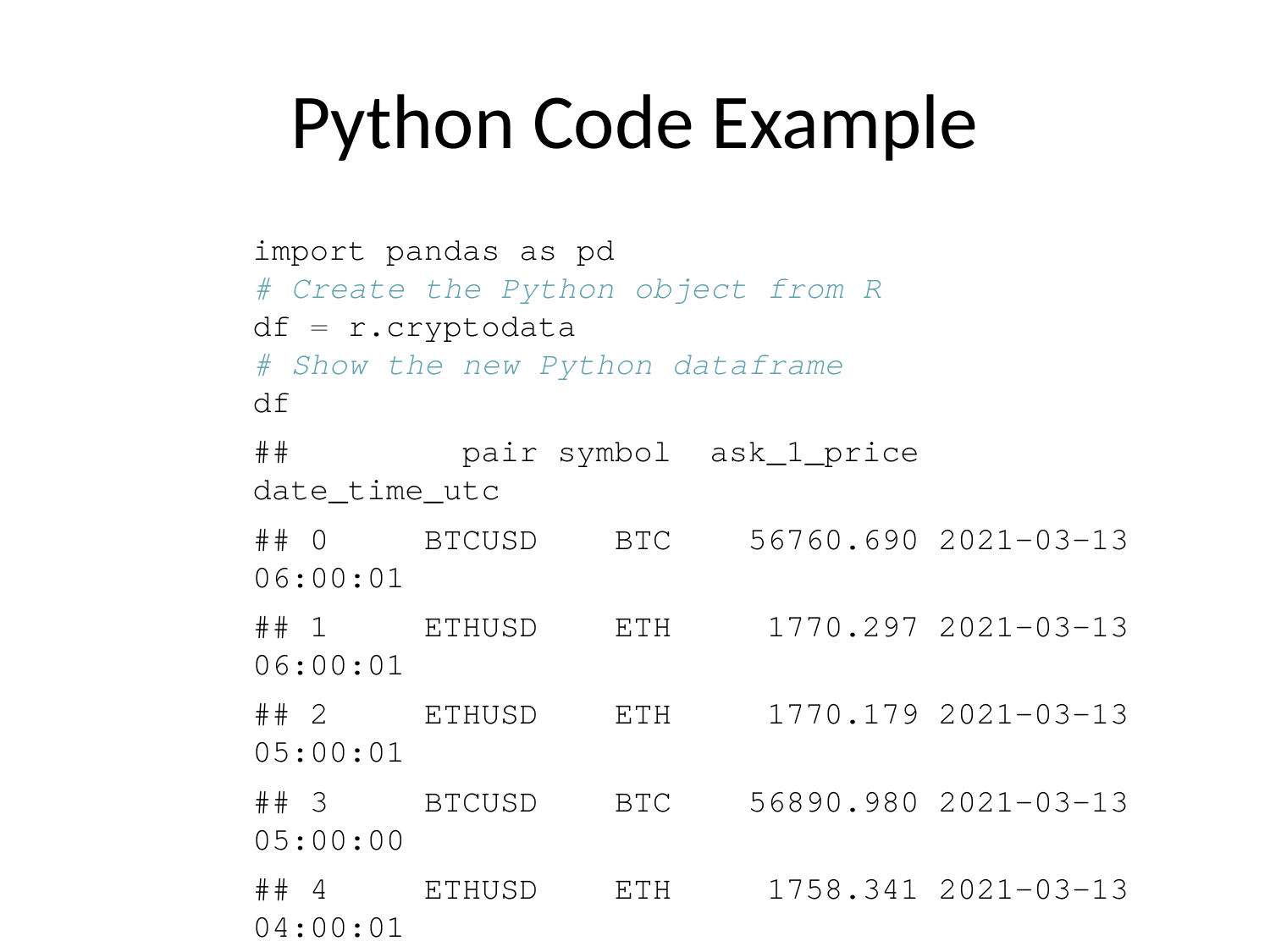

# Python Code Example
import pandas as pd
# Create the Python object from R
df = r.cryptodata
# Show the new Python dataframe
df
##         pair symbol  ask_1_price       date_time_utc
## 0     BTCUSD    BTC    56760.690 2021-03-13 06:00:01
## 1     ETHUSD    ETH     1770.297 2021-03-13 06:00:01
## 2     ETHUSD    ETH     1770.179 2021-03-13 05:00:01
## 3     BTCUSD    BTC    56890.980 2021-03-13 05:00:00
## 4     ETHUSD    ETH     1758.341 2021-03-13 04:00:01
## ...      ...    ...          ...                 ...
## 9439  BTCUSD    BTC    11972.900 2020-08-10 06:03:50
## 9440  BTCUSD    BTC    11985.890 2020-08-10 05:03:48
## 9441  BTCUSD    BTC    11997.470 2020-08-10 04:32:55
## 9442  BTCUSD    BTC    10686.880                 NaT
## 9443  ETHUSD    ETH      357.844                 NaT
##
## [9444 rows x 4 columns]